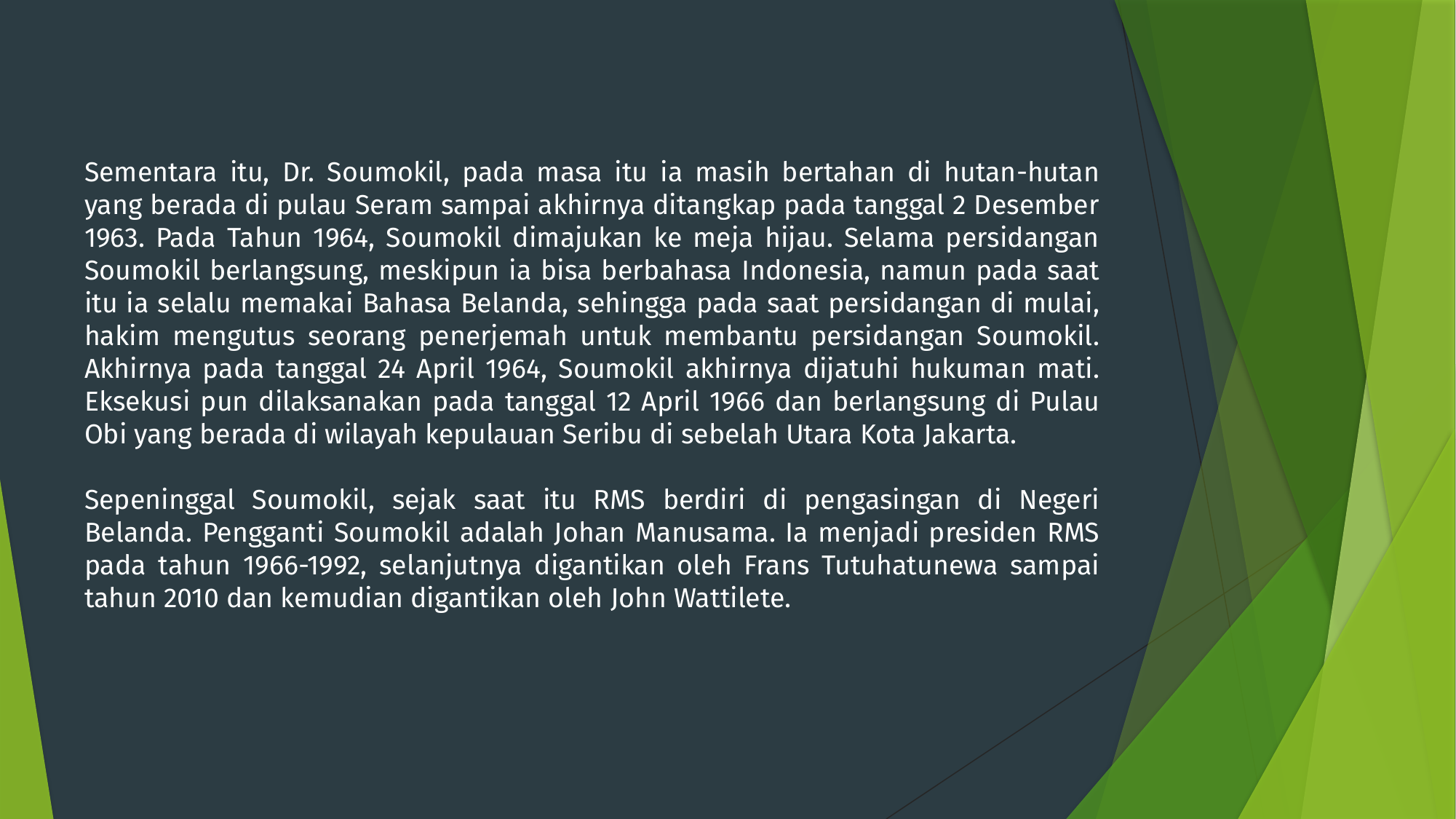

Sementara itu, Dr. Soumokil, pada masa itu ia masih bertahan di hutan-hutan yang berada di pulau Seram sampai akhirnya ditangkap pada tanggal 2 Desember 1963. Pada Tahun 1964, Soumokil dimajukan ke meja hijau. Selama persidangan Soumokil berlangsung, meskipun ia bisa berbahasa Indonesia, namun pada saat itu ia selalu memakai Bahasa Belanda, sehingga pada saat persidangan di mulai, hakim mengutus seorang penerjemah untuk membantu persidangan Soumokil. Akhirnya pada tanggal 24 April 1964, Soumokil akhirnya dijatuhi hukuman mati. Eksekusi pun dilaksanakan pada tanggal 12 April 1966 dan berlangsung di Pulau Obi yang berada di wilayah kepulauan Seribu di sebelah Utara Kota Jakarta.
Sepeninggal Soumokil, sejak saat itu RMS berdiri di pengasingan di Negeri Belanda. Pengganti Soumokil adalah Johan Manusama. Ia menjadi presiden RMS pada tahun 1966-1992, selanjutnya digantikan oleh Frans Tutuhatunewa sampai tahun 2010 dan kemudian digantikan oleh John Wattilete.